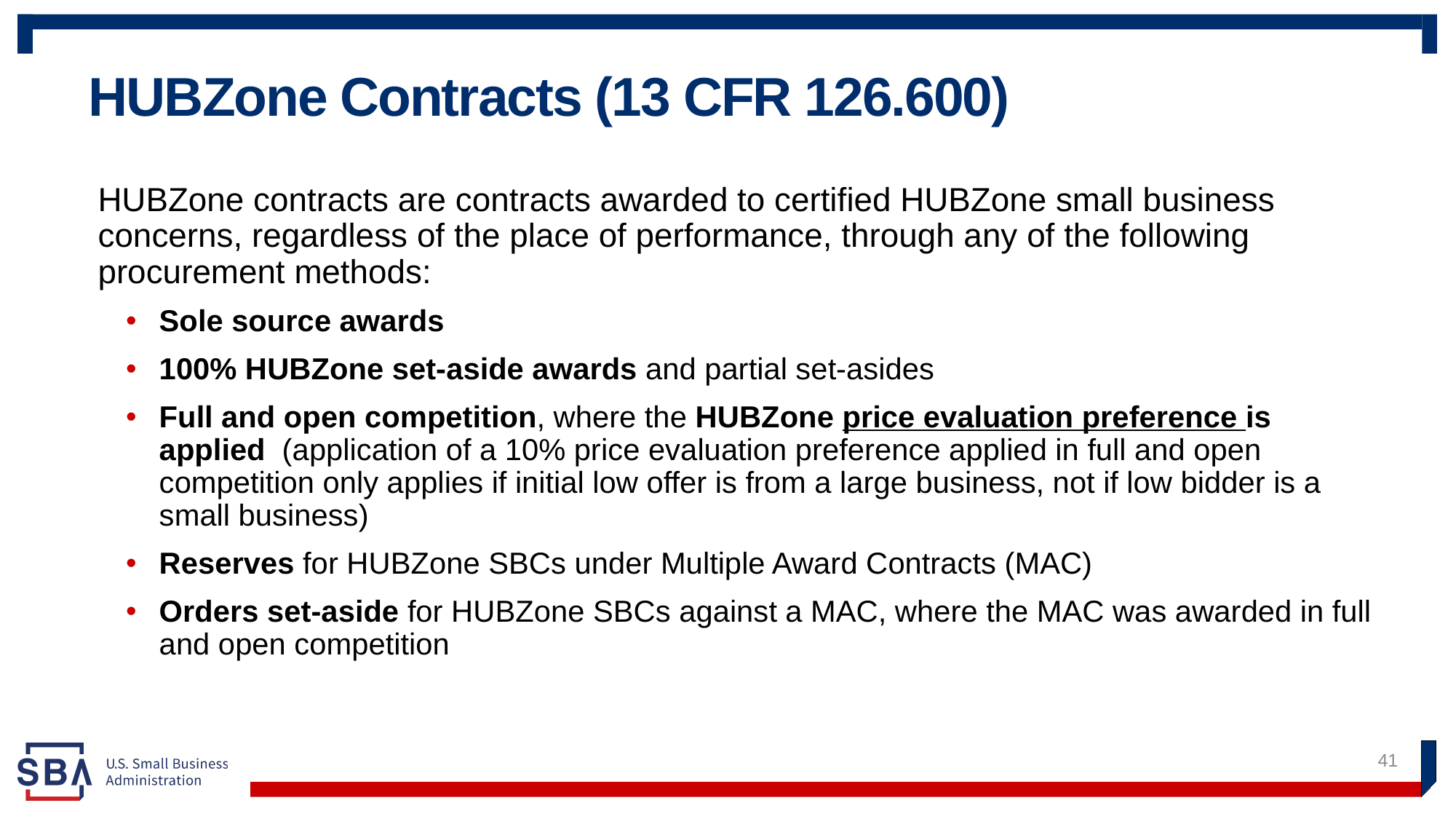

# HUBZone Contracts (13 CFR 126.600)
HUBZone contracts are contracts awarded to certified HUBZone small business concerns, regardless of the place of performance, through any of the following procurement methods:
Sole source awards
100% HUBZone set-aside awards and partial set-asides
Full and open competition, where the HUBZone price evaluation preference is applied  (application of a 10% price evaluation preference applied in full and open competition only applies if initial low offer is from a large business, not if low bidder is a small business)
Reserves for HUBZone SBCs under Multiple Award Contracts (MAC)
Orders set-aside for HUBZone SBCs against a MAC, where the MAC was awarded in full and open competition
41